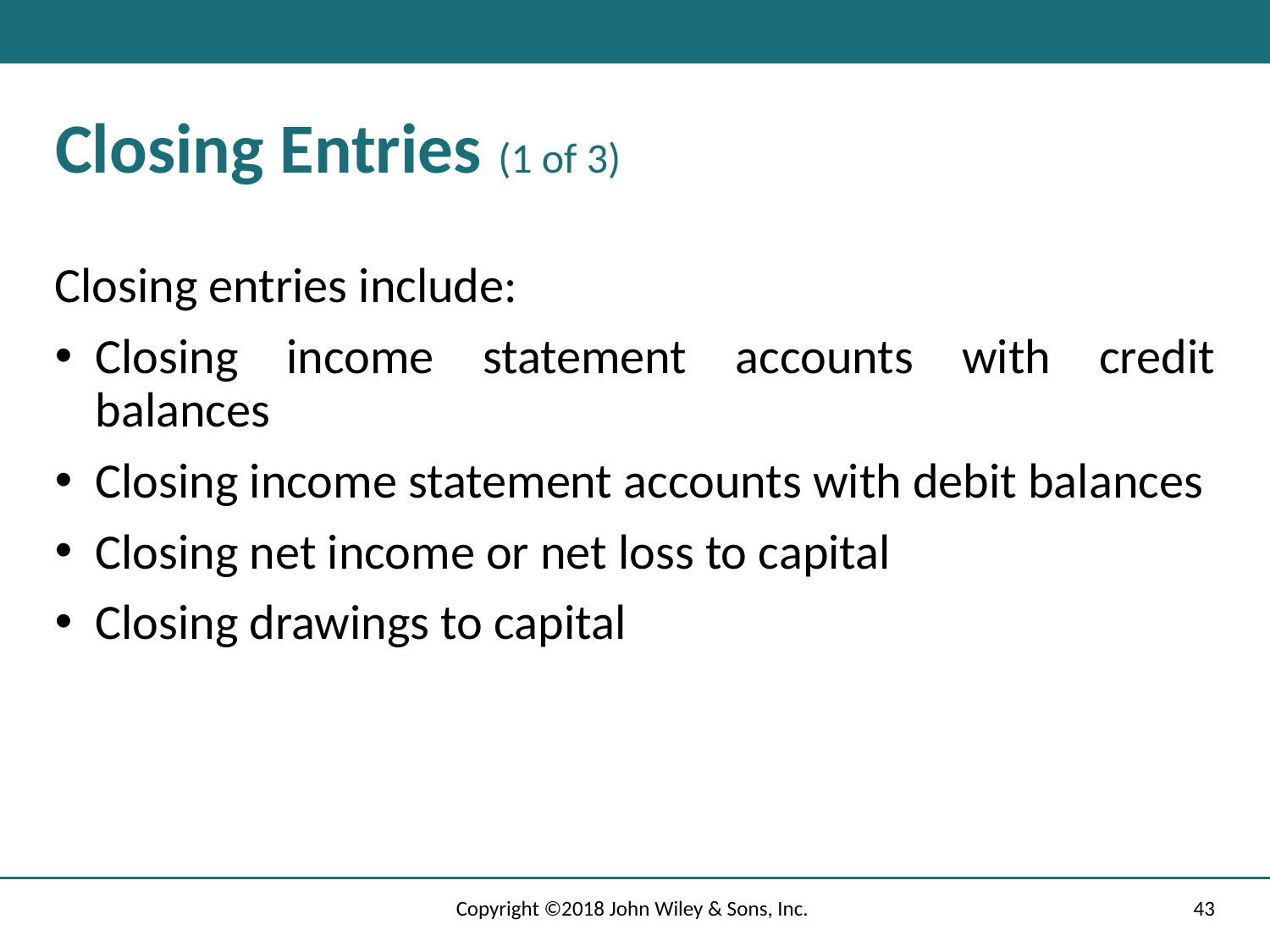

# Closing Entries (1 of 3)
Closing entries include:
Closing income statement accounts with credit balances
Closing income statement accounts with debit balances
Closing net income or net loss to capital
Closing drawings to capital
Copyright ©2018 John Wiley & Sons, Inc.
43